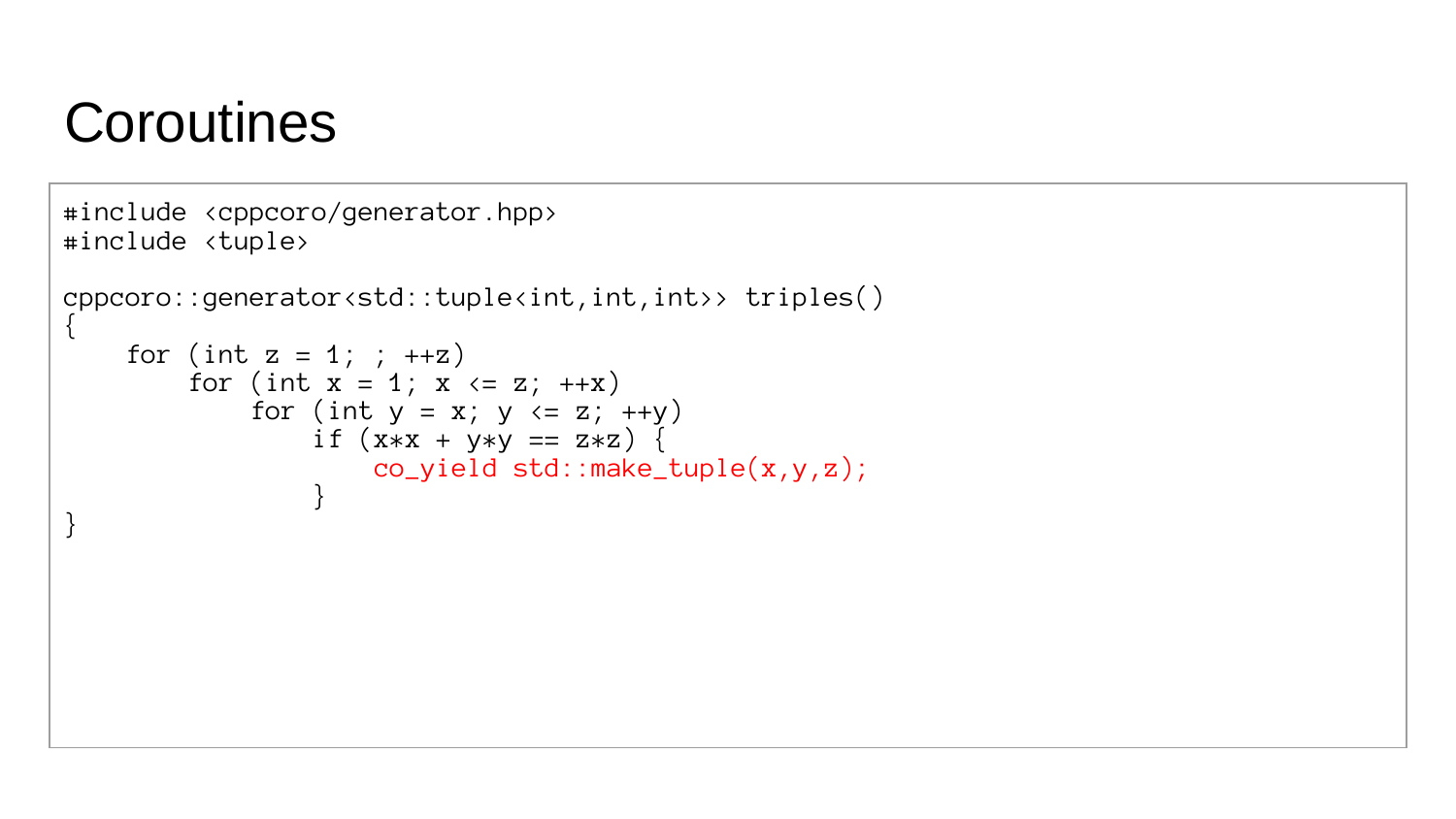

# Coroutines

| #include <cppcoro/generator.hpp> #include <tuple> cppcoro::generator<std::tuple<int,int,int>> triples() { for (int z = 1; ; ++z) for (int x = 1; x <= z; ++x) for (int y = x; y <= z; ++y) if (x\*x + y\*y == z\*z) { co\_yield std::make\_tuple(x,y,z); } } |
| --- |